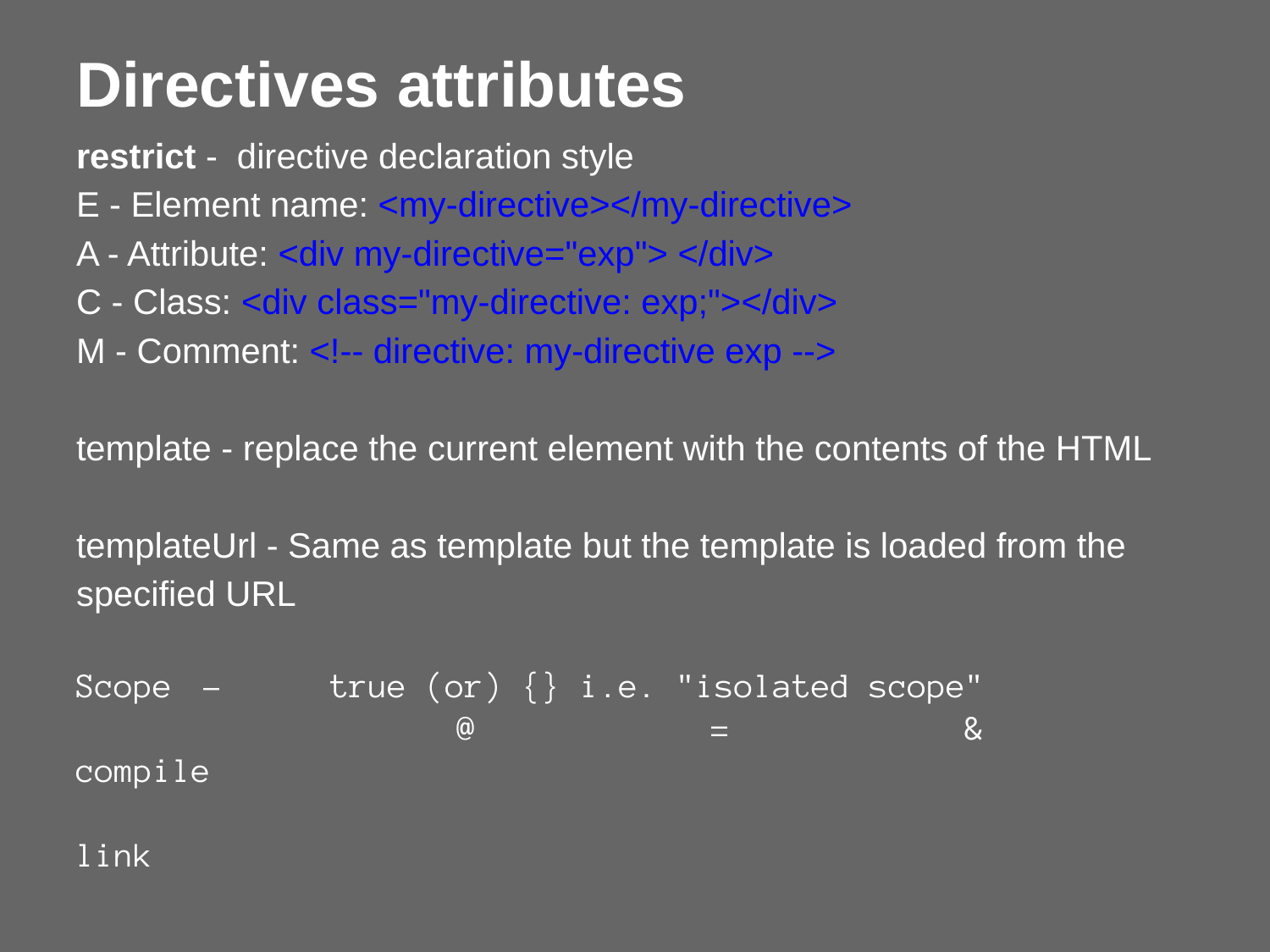

# Directives attributes
restrict -  directive declaration style
E - Element name: <my-directive></my-directive>
A - Attribute: <div my-directive="exp"> </div>
C - Class: <div class="my-directive: exp;"></div>
M - Comment: <!-- directive: my-directive exp -->

template - replace the current element with the contents of the HTML

templateUrl - Same as template but the template is loaded from the specified URL

Scope	-	true (or) {} i.e. "isolated scope"
			@		=		&
compile

link